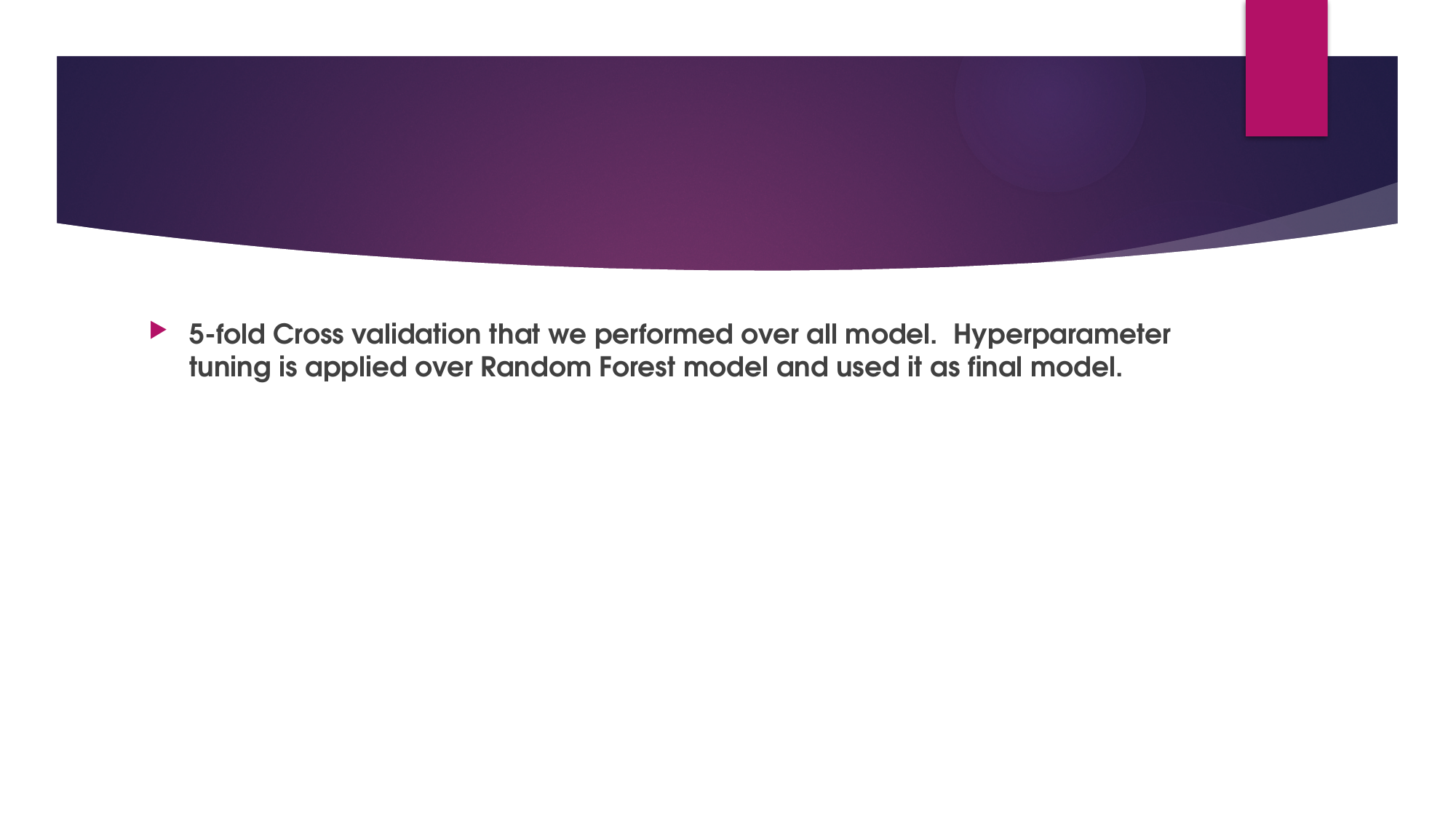

#
5-fold Cross validation that we performed over all model.  Hyperparameter tuning is applied over Random Forest model and used it as final model.